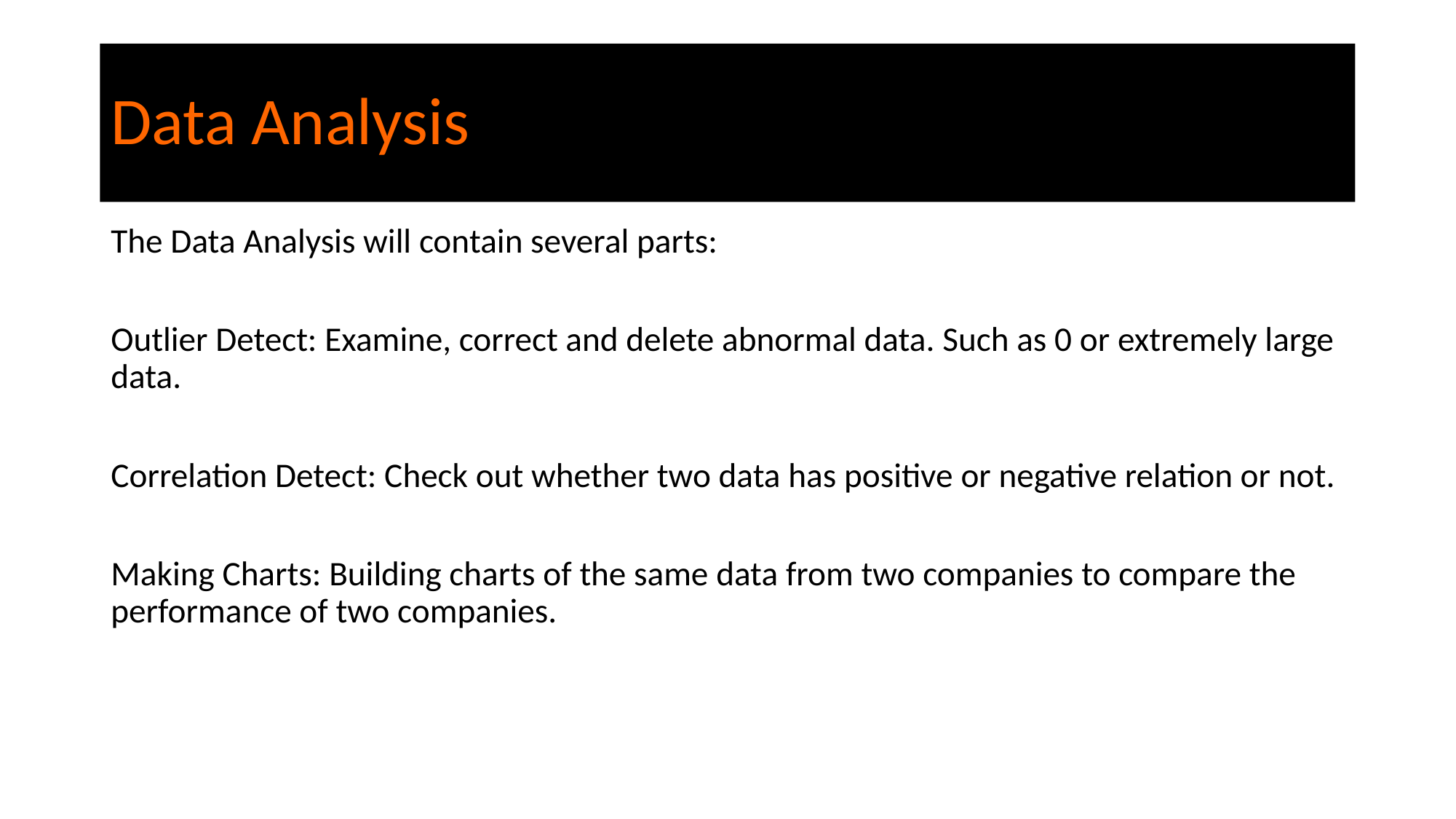

# Data Analysis
The Data Analysis will contain several parts:

Outlier Detect: Examine, correct and delete abnormal data. Such as 0 or extremely large data.

Correlation Detect: Check out whether two data has positive or negative relation or not.

Making Charts: Building charts of the same data from two companies to compare the performance of two companies.